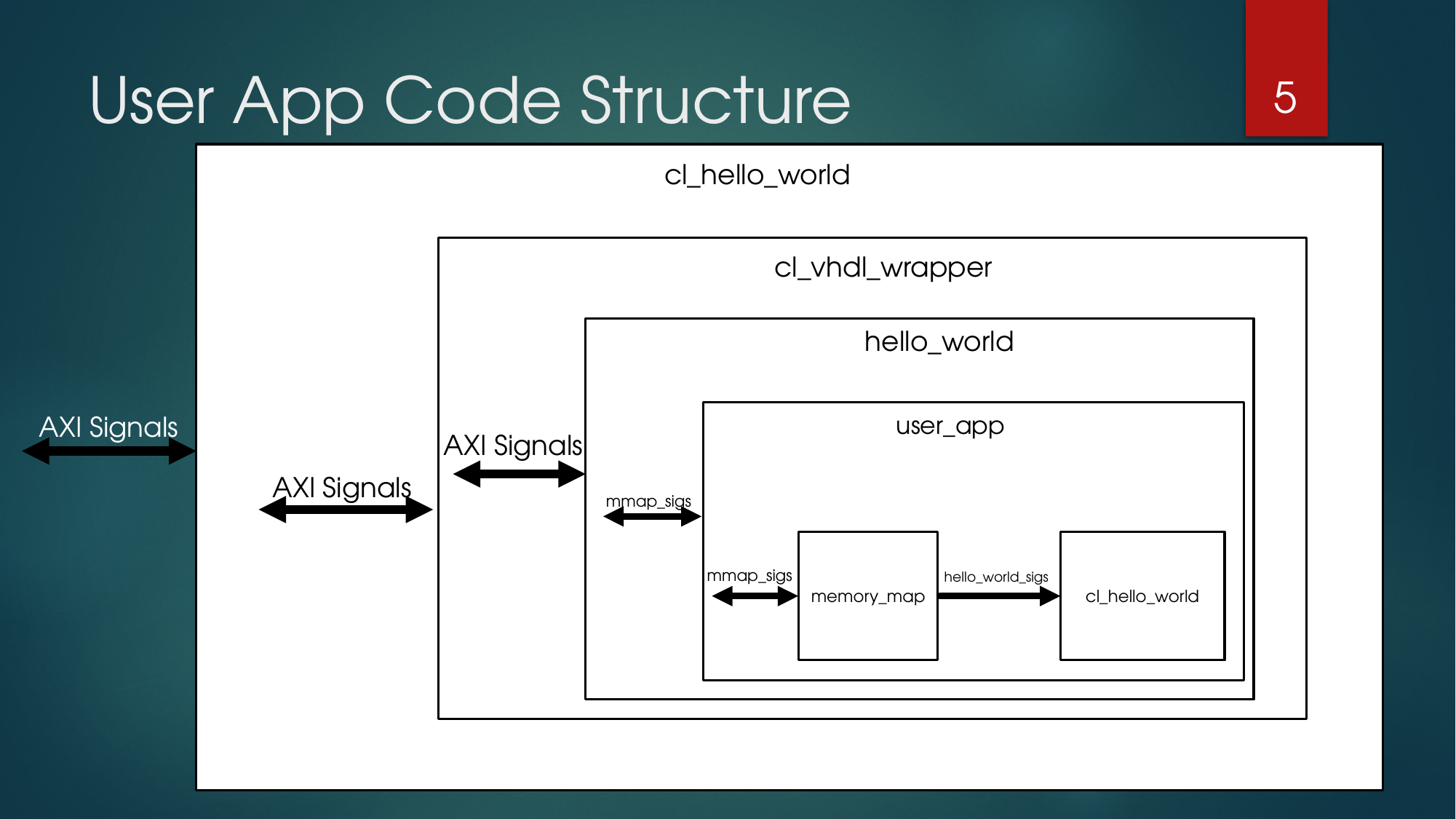

5
# User App Code Structure

cl_hello_world

cl_vhdl_wrapper
hello_world

AXI Signals
user_app
AXI Signals
AXI Signals
mmap_sigs

cl_hello_world
mmap_sigs
hello_world_sigs
memory_map